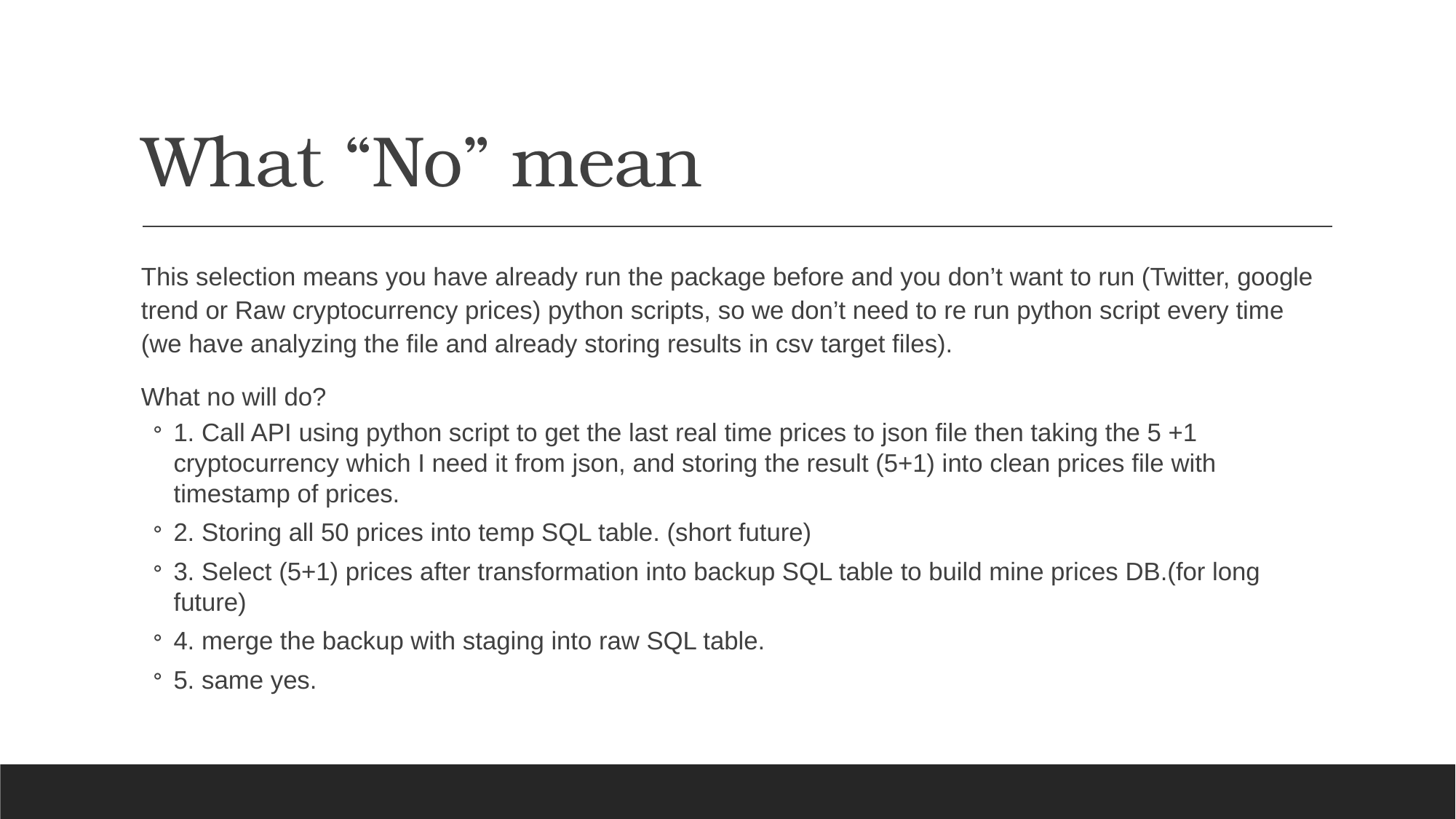

# What “No” mean
This selection means you have already run the package before and you don’t want to run (Twitter, google trend or Raw cryptocurrency prices) python scripts, so we don’t need to re run python script every time (we have analyzing the file and already storing results in csv target files).
What no will do?
1. Call API using python script to get the last real time prices to json file then taking the 5 +1 cryptocurrency which I need it from json, and storing the result (5+1) into clean prices file with timestamp of prices.
2. Storing all 50 prices into temp SQL table. (short future)
3. Select (5+1) prices after transformation into backup SQL table to build mine prices DB.(for long future)
4. merge the backup with staging into raw SQL table.
5. same yes.